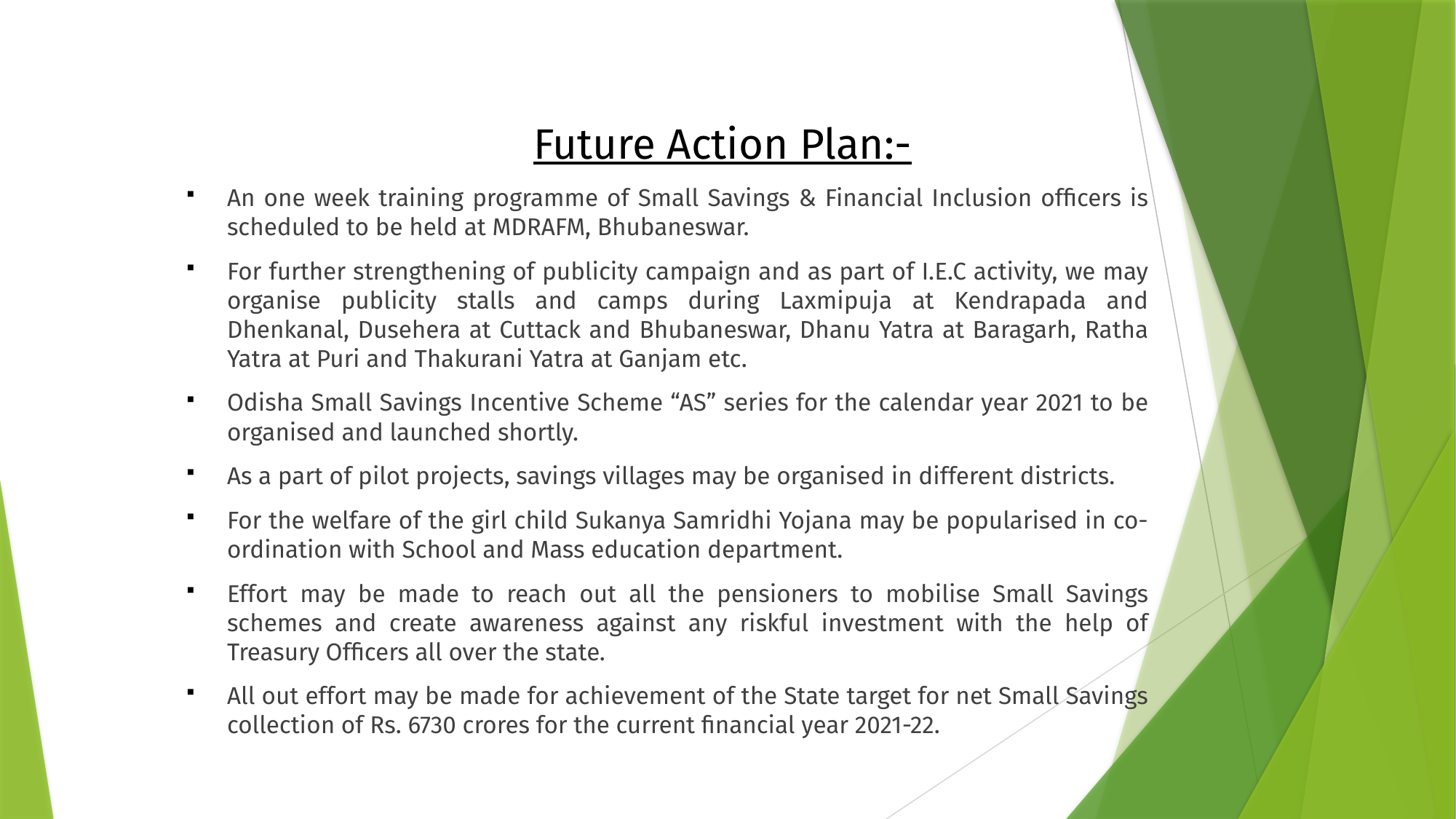

Future Action Plan:-
An one week training programme of Small Savings & Financial Inclusion officers is scheduled to be held at MDRAFM, Bhubaneswar.
For further strengthening of publicity campaign and as part of I.E.C activity, we may organise publicity stalls and camps during Laxmipuja at Kendrapada and Dhenkanal, Dusehera at Cuttack and Bhubaneswar, Dhanu Yatra at Baragarh, Ratha Yatra at Puri and Thakurani Yatra at Ganjam etc.
Odisha Small Savings Incentive Scheme “AS” series for the calendar year 2021 to be organised and launched shortly.
As a part of pilot projects, savings villages may be organised in different districts.
For the welfare of the girl child Sukanya Samridhi Yojana may be popularised in co-ordination with School and Mass education department.
Effort may be made to reach out all the pensioners to mobilise Small Savings schemes and create awareness against any riskful investment with the help of Treasury Officers all over the state.
All out effort may be made for achievement of the State target for net Small Savings collection of Rs. 6730 crores for the current financial year 2021-22.